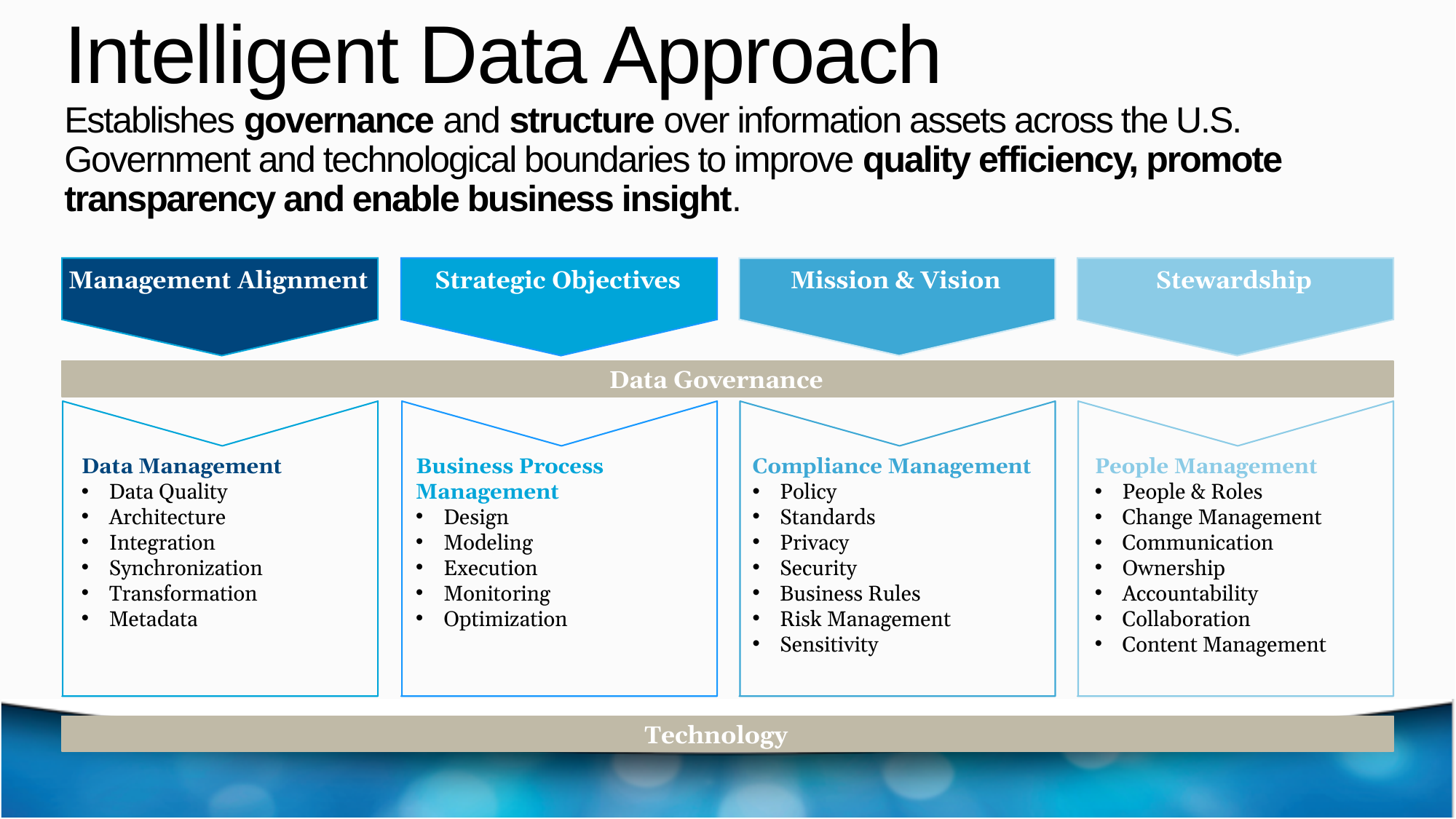

Intelligent Data Approach
Establishes governance and structure over information assets across the U.S. Government and technological boundaries to improve quality efficiency, promote transparency and enable business insight.
Management Alignment
Strategic Objectives
Mission & Vision
Stewardship
Data Governance

Data Management
Data Quality
Architecture
Integration
Synchronization
Transformation
Metadata
Business Process Management
Design
Modeling
Execution
Monitoring
Optimization
Compliance Management
Policy
Standards
Privacy
Security
Business Rules
Risk Management
Sensitivity
People Management
People & Roles
Change Management
Communication
Ownership
Accountability
Collaboration
Content Management
Technology